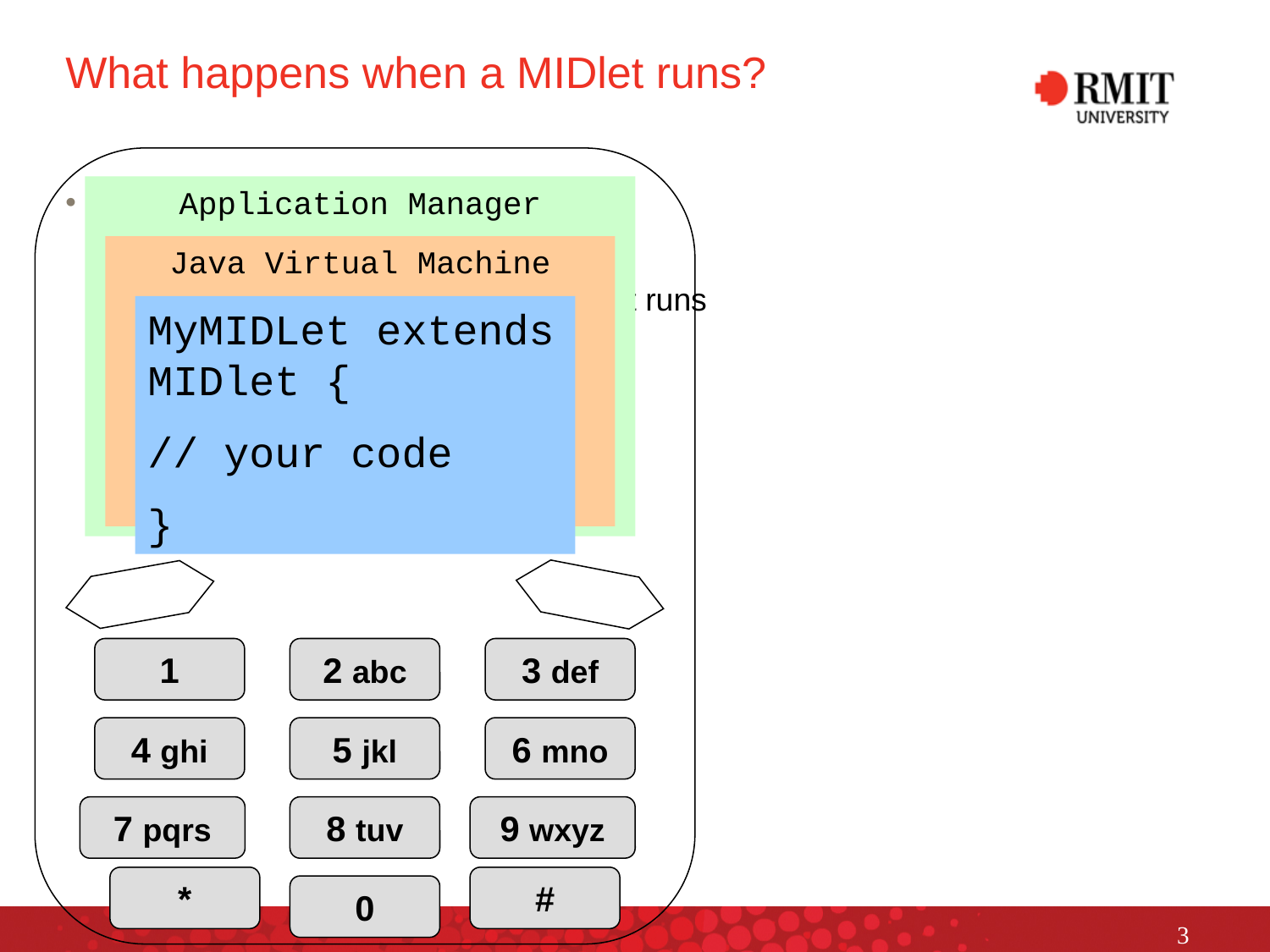

# What happens when a MIDlet runs?

1
2 abc
3 def
4 ghi
5 jkl
6 mno
7 pqrs
8 tuv
9 wxyz
*
#
0
Application Manager
The Application Manager
device specific software
the environment in which the MIDlet runs
installs MIDlets
runs the MIDlet
calls the MIDlet "life cycle" methods

Java Virtual Machine
MyMIDLet extends MIDlet {
// your code
}
3